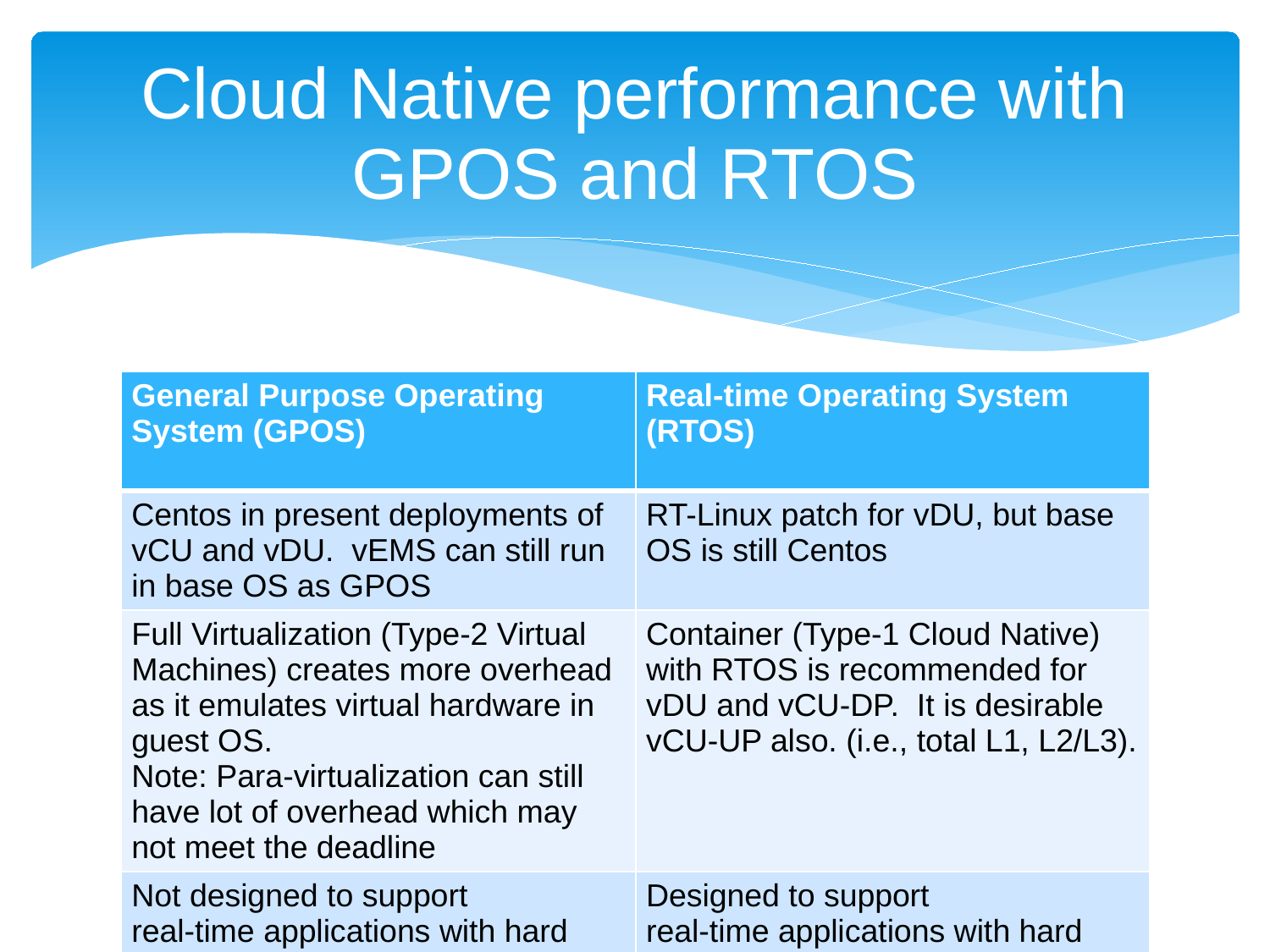

# Cloud Native performance with GPOS and RTOS
| General Purpose Operating System (GPOS) | Real-time Operating System (RTOS) |
| --- | --- |
| Centos in present deployments of vCU and vDU. vEMS can still run in base OS as GPOS | RT-Linux patch for vDU, but base OS is still Centos |
| Full Virtualization (Type-2 Virtual Machines) creates more overhead as it emulates virtual hardware in guest OS. Note: Para-virtualization can still have lot of overhead which may not meet the deadline | Container (Type-1 Cloud Native) with RTOS is recommended for vDU and vCU-DP. It is desirable vCU-UP also. (i.e., total L1, L2/L3). |
| Not designed to support real-time applications with hard deadline. Example: Max HARQ is 8ms | Designed to support real-time applications with hard deadline |
| Behavior is unexpected in handling interrupts at low latency. | Deterministic behavior in low latency (interrupt response delay is 100 micro sec) |
| Task can remain suspended for an arbitrarily long period of time. | Performance is accurate |
| No Schedule policy Optimization | The scheduler is able to preempts the kernel code to meet the deadline and allocates the required runtime (i.e., CPU time) to each task period. |
15